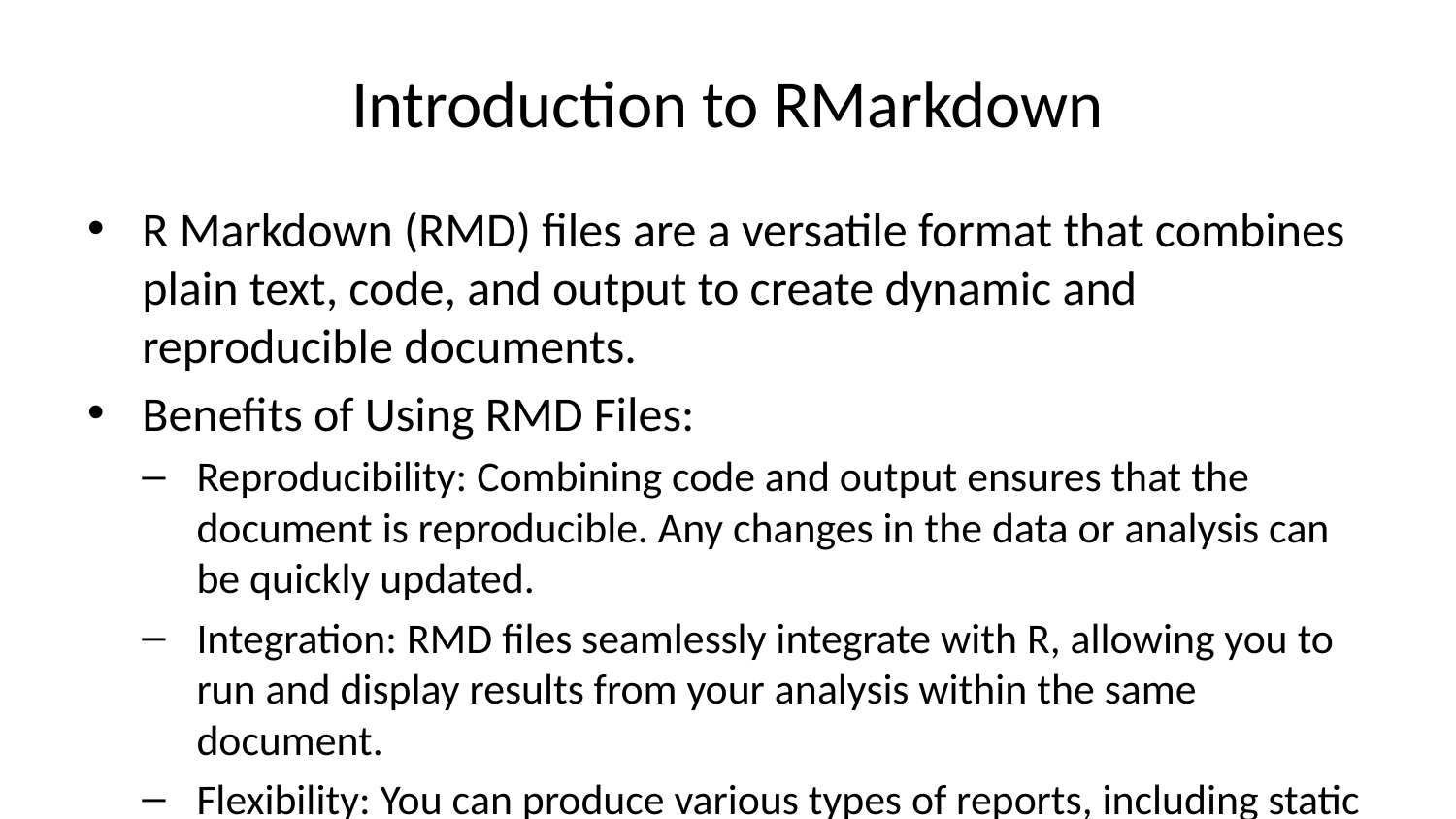

# Introduction to RMarkdown
R Markdown (RMD) files are a versatile format that combines plain text, code, and output to create dynamic and reproducible documents.
Benefits of Using RMD Files:
Reproducibility: Combining code and output ensures that the document is reproducible. Any changes in the data or analysis can be quickly updated.
Integration: RMD files seamlessly integrate with R, allowing you to run and display results from your analysis within the same document.
Flexibility: You can produce various types of reports, including static documents and dynamic documents.
Collaboration: Being that RMD files are plain text, they are easy to share and version control with tools like Git.
RMD files have many options, but generally are composed of the following:
yaml Header
markdown Text
Code Chunks
Output Formats
Visualization and Plots